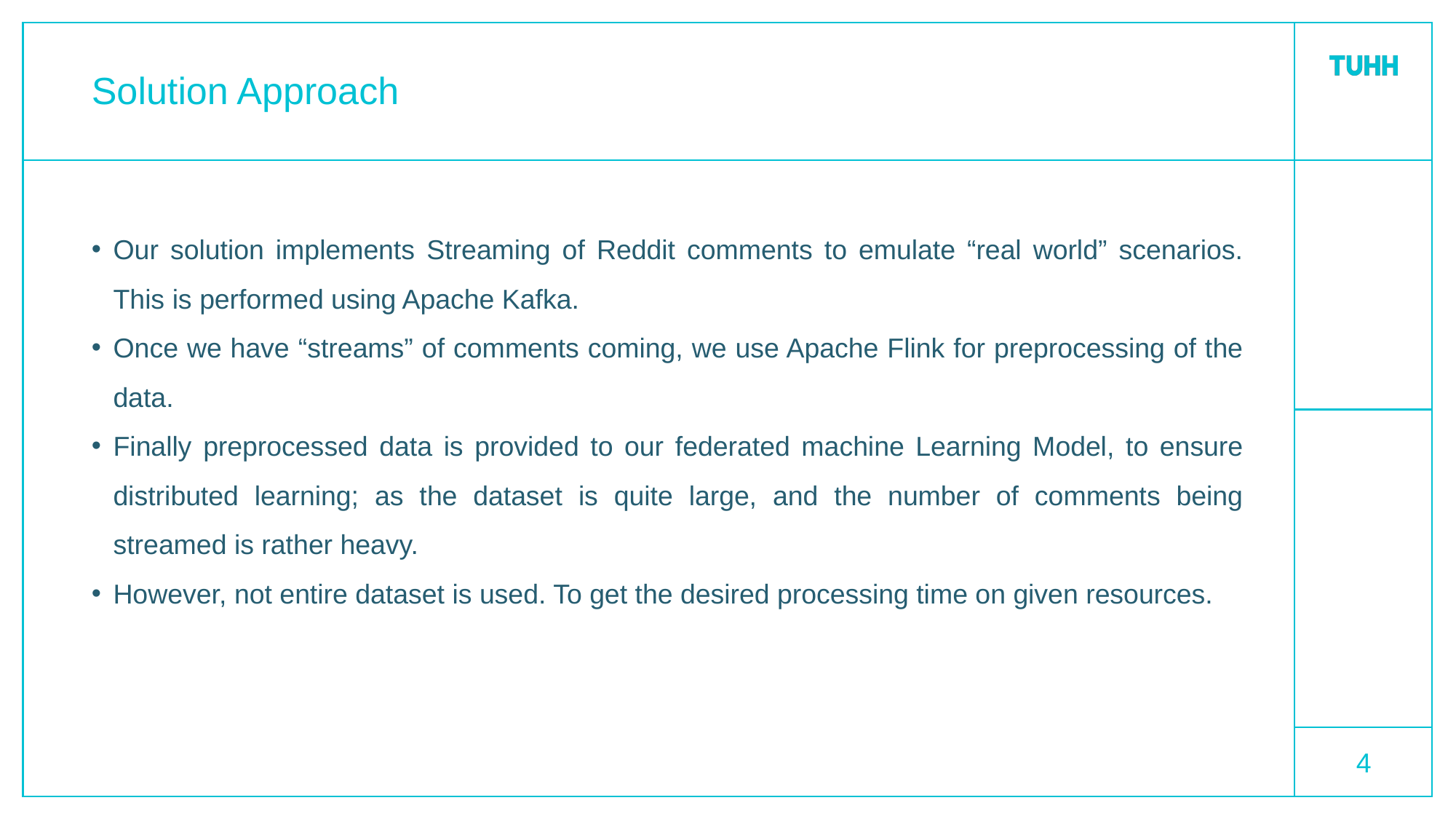

# Solution Approach
Our solution implements Streaming of Reddit comments to emulate “real world” scenarios. This is performed using Apache Kafka.
Once we have “streams” of comments coming, we use Apache Flink for preprocessing of the data.
Finally preprocessed data is provided to our federated machine Learning Model, to ensure distributed learning; as the dataset is quite large, and the number of comments being streamed is rather heavy.
However, not entire dataset is used. To get the desired processing time on given resources.
4